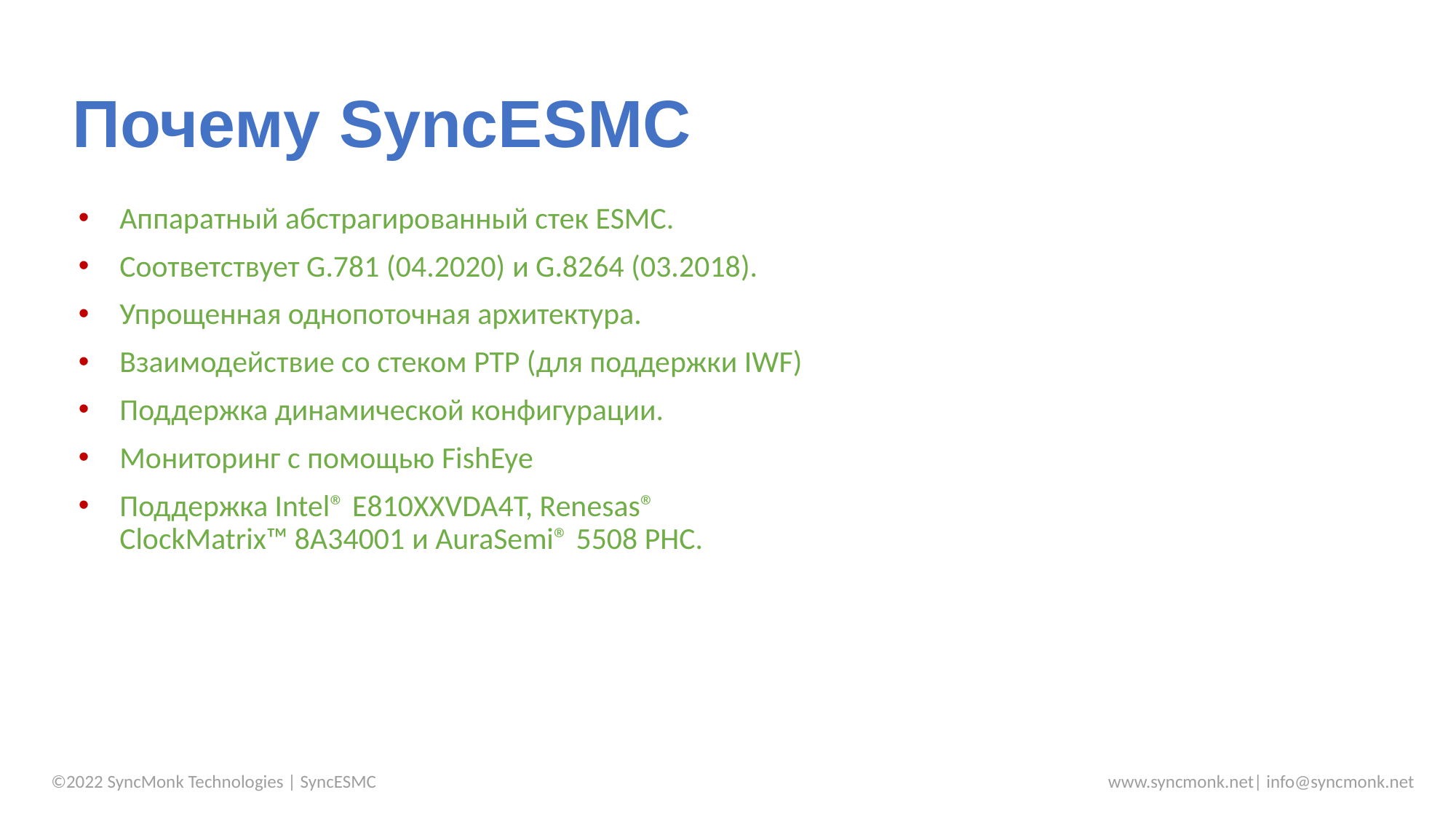

# Почему SyncESMC

Аппаратный абстрагированный стек ESMC.
Соответствует G.781 (04.2020) и G.8264 (03.2018).
Упрощенная однопоточная архитектура.
Взаимодействие со стеком PTP (для поддержки IWF)
Поддержка динамической конфигурации.
Мониторинг с помощью FishEye
Поддержка Intel® E810XXVDA4T, Renesas® ClockMatrix™ 8A34001 и AuraSemi® 5508 PHC.
www.syncmonk.net| info@syncmonk.net
©2022 SyncMonk Technologies | SyncESMC